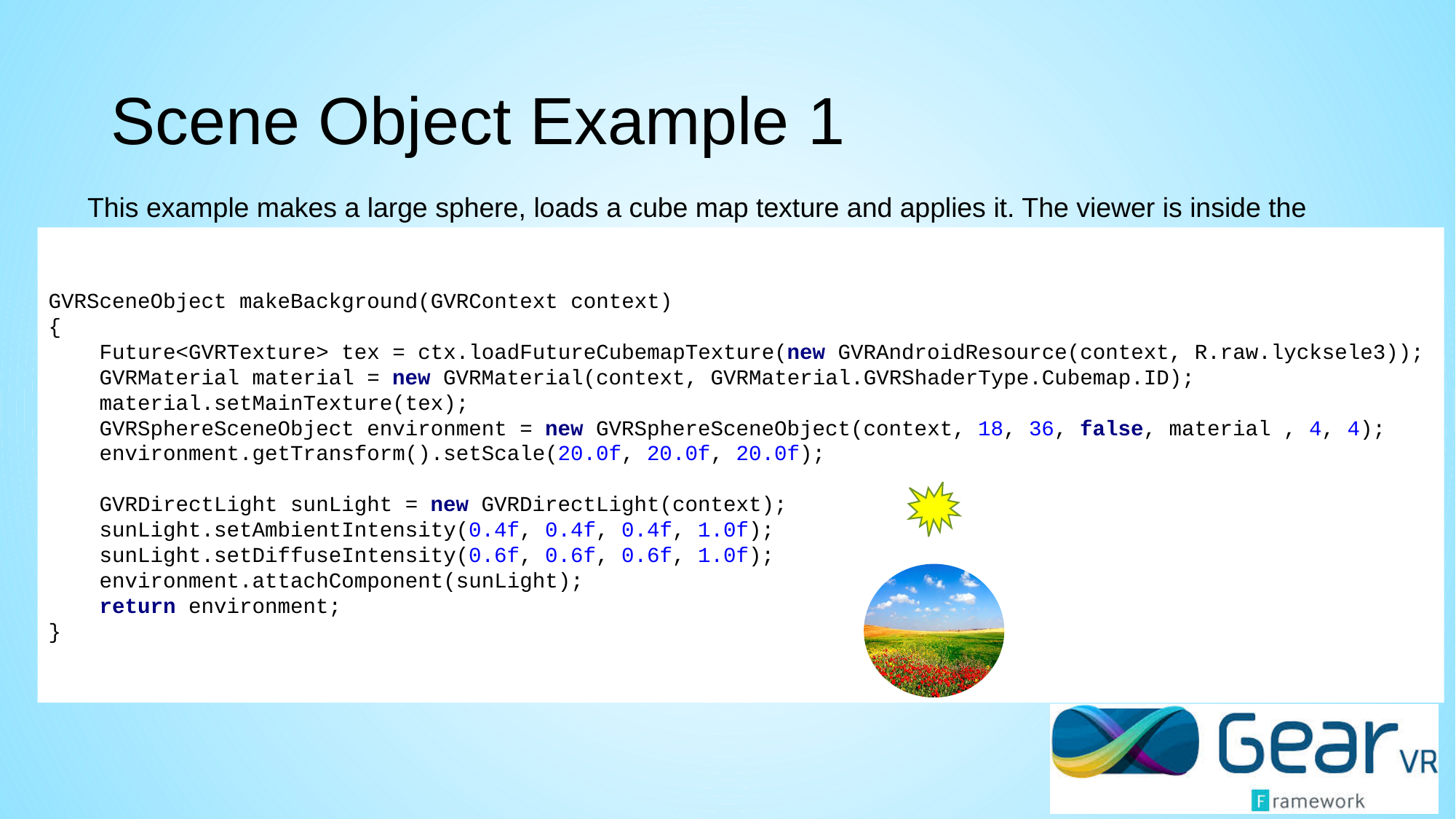

# Scene Object Example 1
This example makes a large sphere, loads a cube map texture and applies it. The viewer is inside the sphere looking out. It also adds a light from above to emulate sunlight.
GVRSceneObject makeBackground(GVRContext context)
{
    Future<GVRTexture> tex = ctx.loadFutureCubemapTexture(new GVRAndroidResource(context, R.raw.lycksele3));
    GVRMaterial material = new GVRMaterial(context, GVRMaterial.GVRShaderType.Cubemap.ID);
    material.setMainTexture(tex);
    GVRSphereSceneObject environment = new GVRSphereSceneObject(context, 18, 36, false, material , 4, 4);
    environment.getTransform().setScale(20.0f, 20.0f, 20.0f);
    GVRDirectLight sunLight = new GVRDirectLight(context);
    sunLight.setAmbientIntensity(0.4f, 0.4f, 0.4f, 1.0f);
    sunLight.setDiffuseIntensity(0.6f, 0.6f, 0.6f, 1.0f);
    environment.attachComponent(sunLight);
    return environment;
}